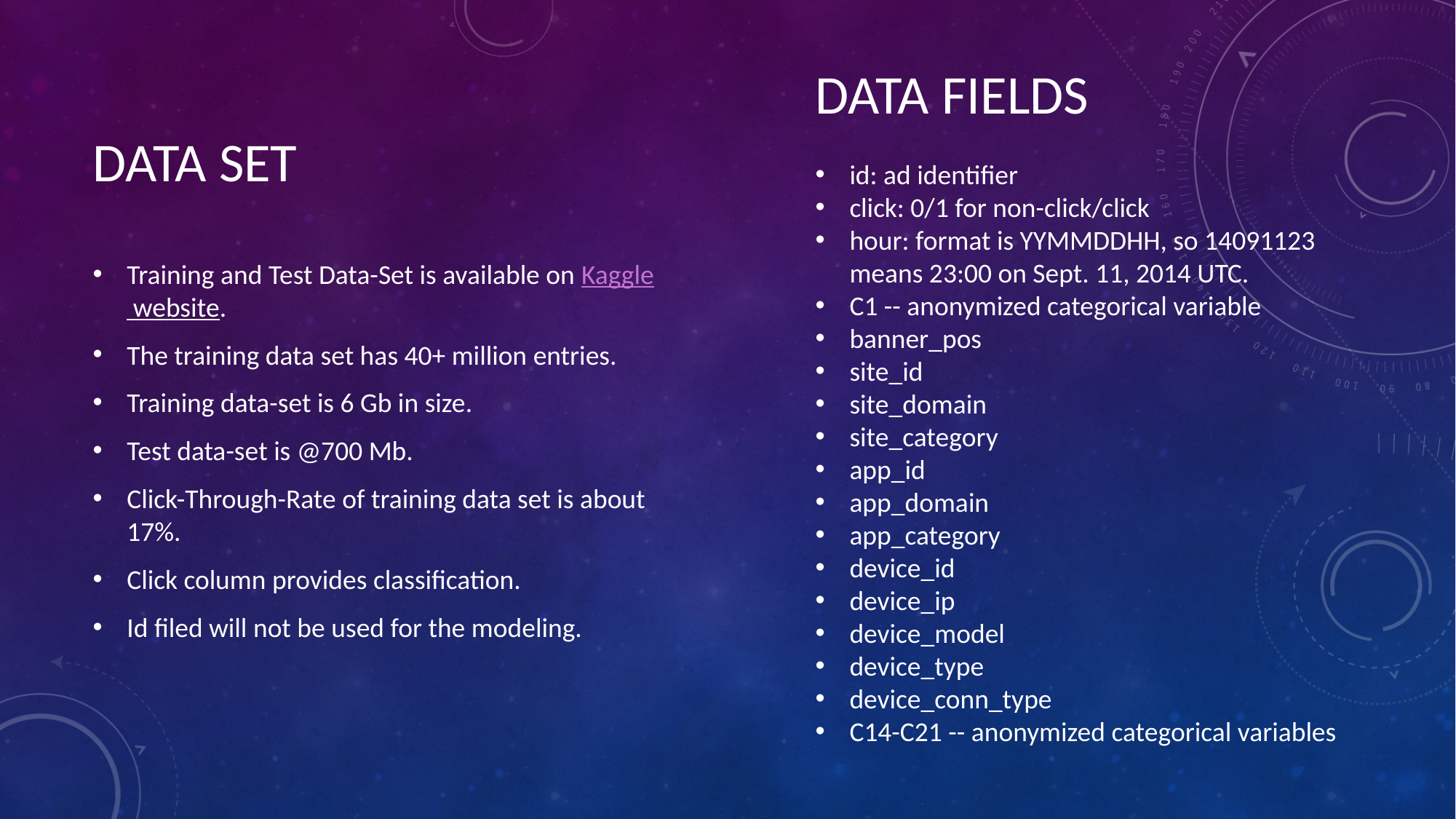

DATA FIELDS

id: ad identifier
click: 0/1 for non-click/click
hour: format is YYMMDDHH, so 14091123 means 23:00 on Sept. 11, 2014 UTC.
C1 -- anonymized categorical variable
banner_pos
site_id
site_domain
site_category
app_id
app_domain
app_category
device_id
device_ip
device_model
device_type
device_conn_type
C14-C21 -- anonymized categorical variables
# Data SET
Training and Test Data-Set is available on Kaggle website.
The training data set has 40+ million entries.
Training data-set is 6 Gb in size.
Test data-set is @700 Mb.
Click-Through-Rate of training data set is about 17%.
Click column provides classification.
Id filed will not be used for the modeling.